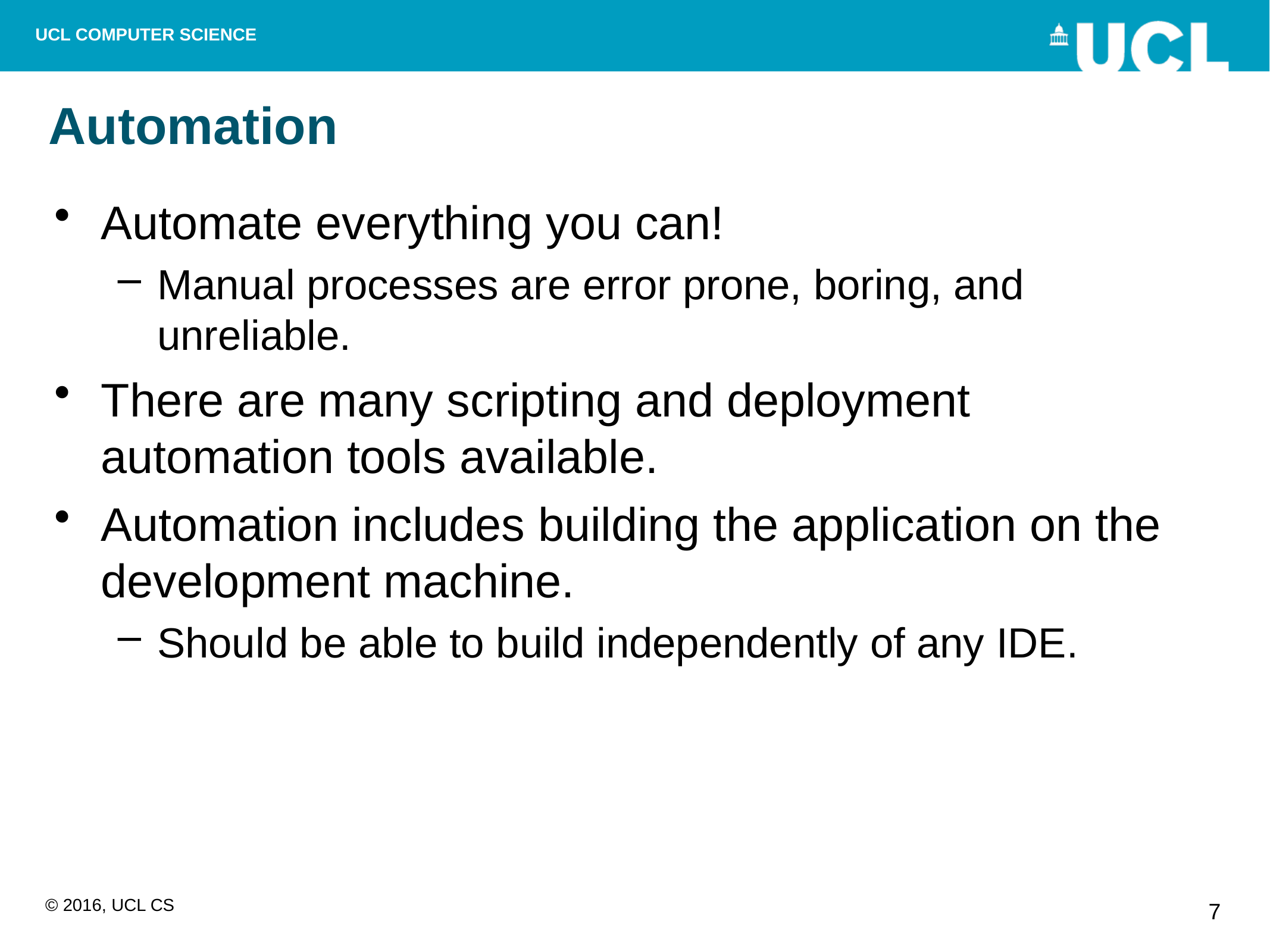

# Automation
Automate everything you can!
Manual processes are error prone, boring, and unreliable.
There are many scripting and deployment automation tools available.
Automation includes building the application on the development machine.
Should be able to build independently of any IDE.
7